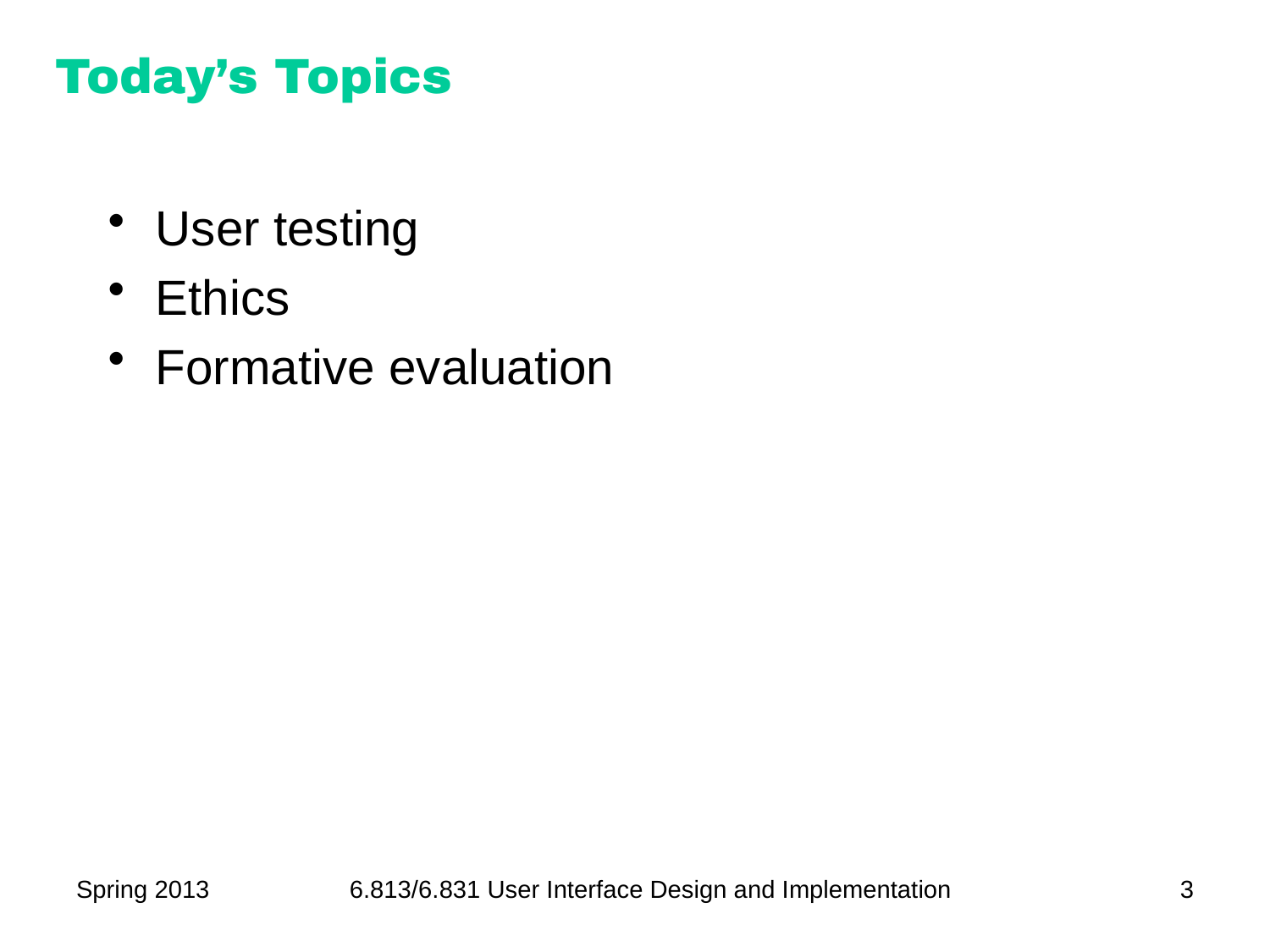

# Today’s Topics
User testing
Ethics
Formative evaluation

Spring 2013
6.813/6.831 User Interface Design and Implementation
3